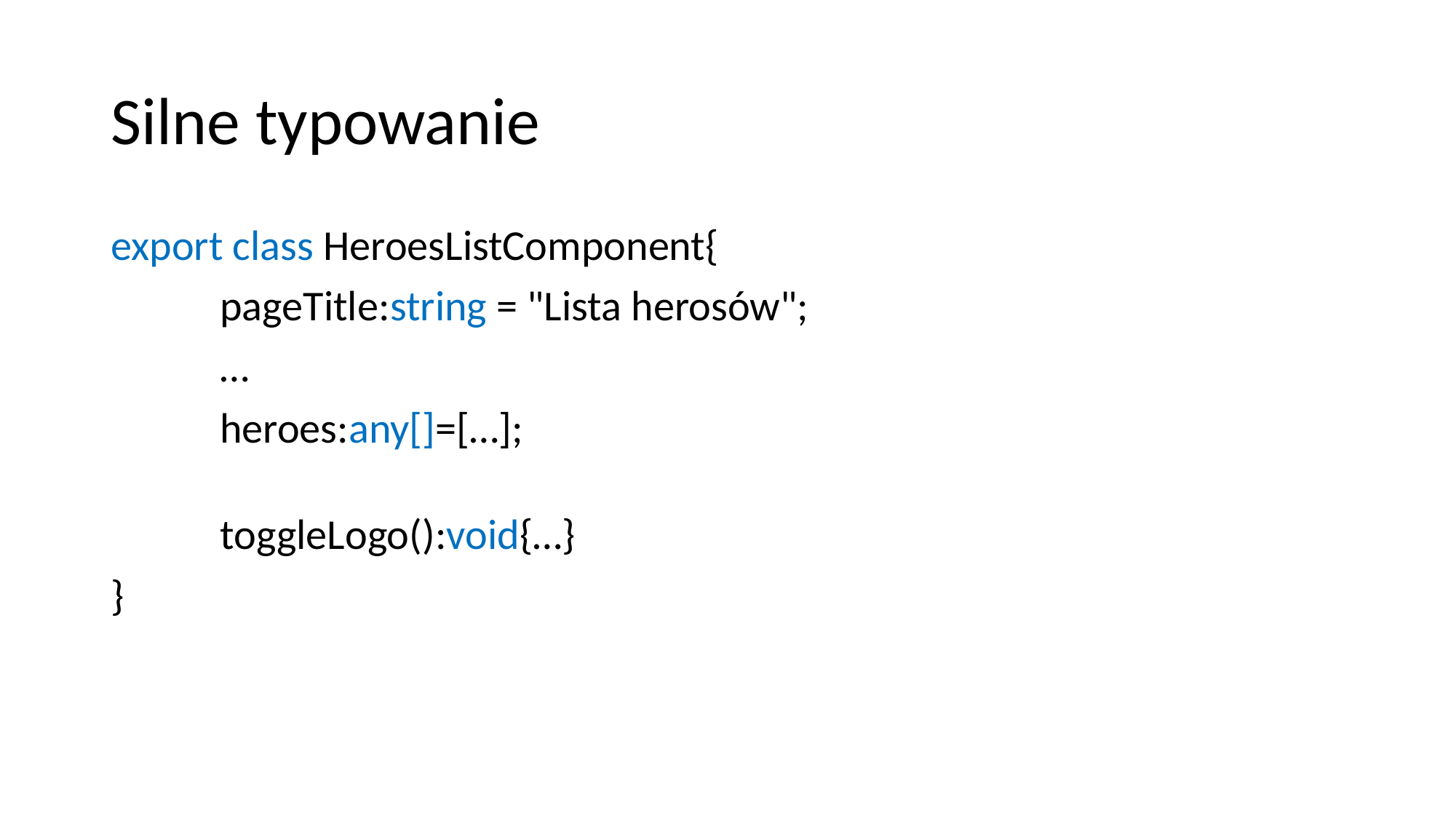

# Silne typowanie
export class HeroesListComponent{
	pageTitle:string = "Lista herosów";
	…
	heroes:any[]=[…];
	toggleLogo():void{…}
}